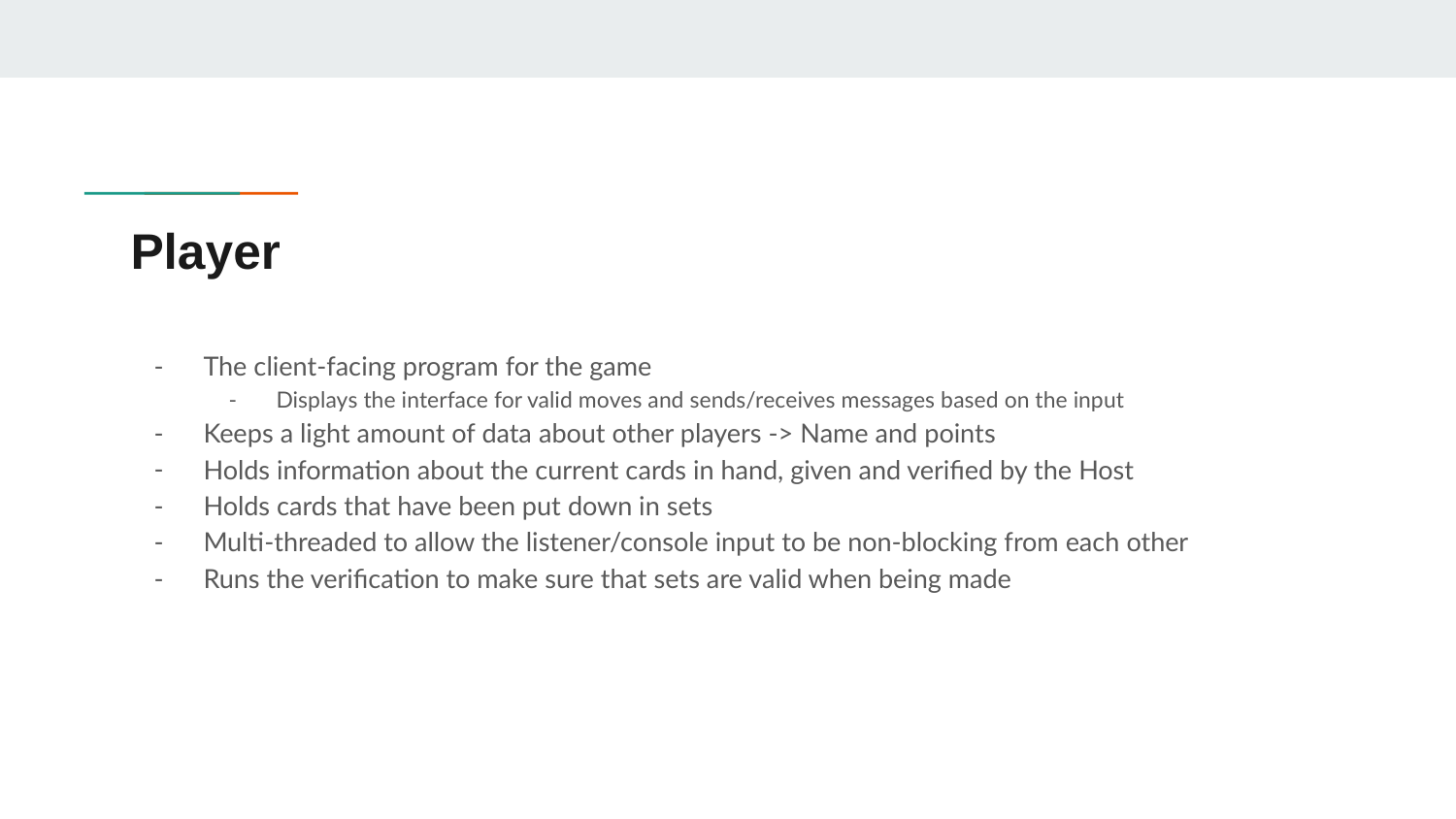

# Player
The client-facing program for the game
Displays the interface for valid moves and sends/receives messages based on the input
Keeps a light amount of data about other players -> Name and points
Holds information about the current cards in hand, given and verified by the Host
Holds cards that have been put down in sets
Multi-threaded to allow the listener/console input to be non-blocking from each other
Runs the verification to make sure that sets are valid when being made